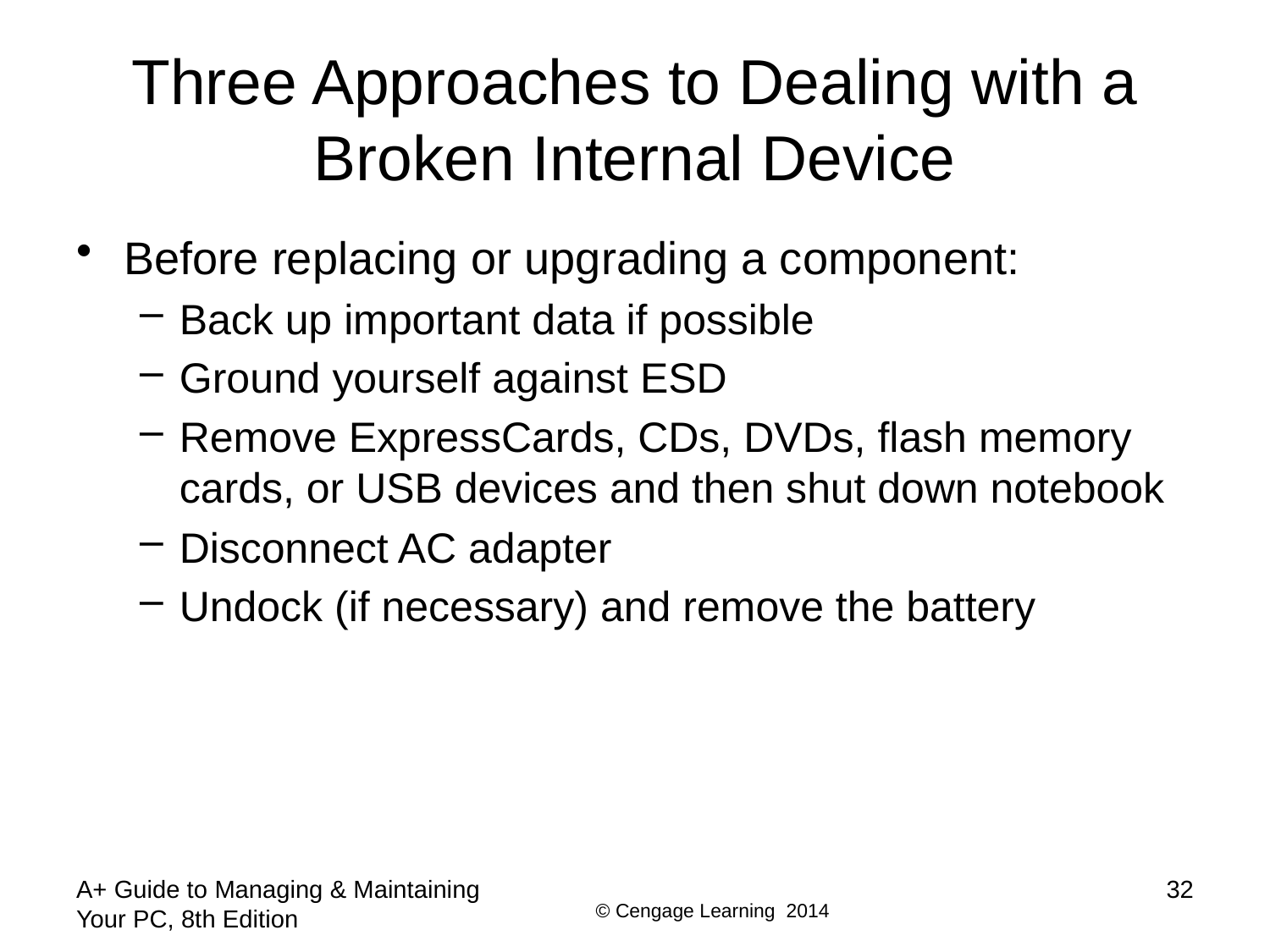

# Three Approaches to Dealing with a Broken Internal Device
Before replacing or upgrading a component:
Back up important data if possible
Ground yourself against ESD
Remove ExpressCards, CDs, DVDs, flash memory cards, or USB devices and then shut down notebook
Disconnect AC adapter
Undock (if necessary) and remove the battery
A+ Guide to Managing & Maintaining Your PC, 8th Edition
32